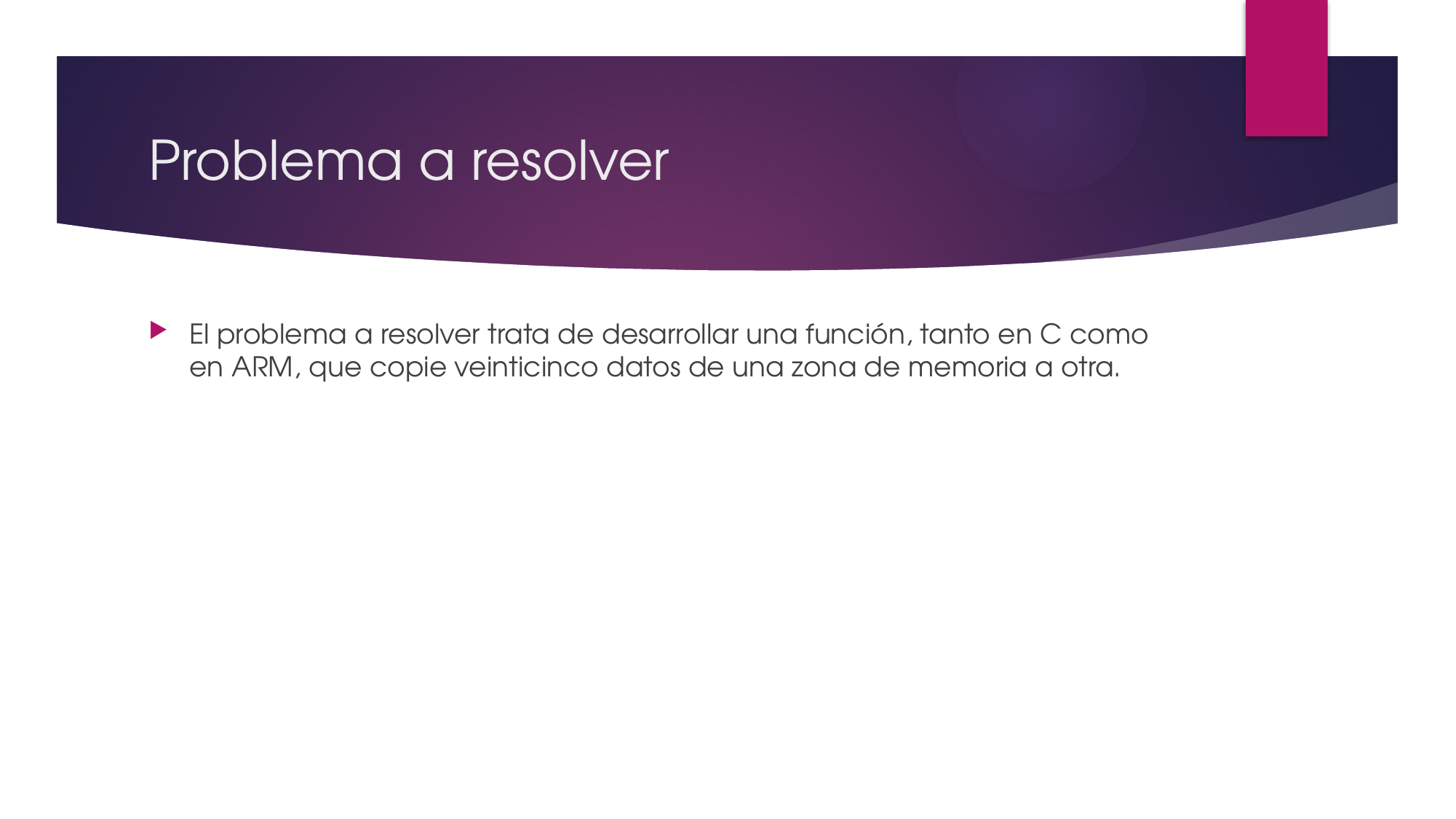

# Problema a resolver
El problema a resolver trata de desarrollar una función, tanto en C como en ARM, que copie veinticinco datos de una zona de memoria a otra.